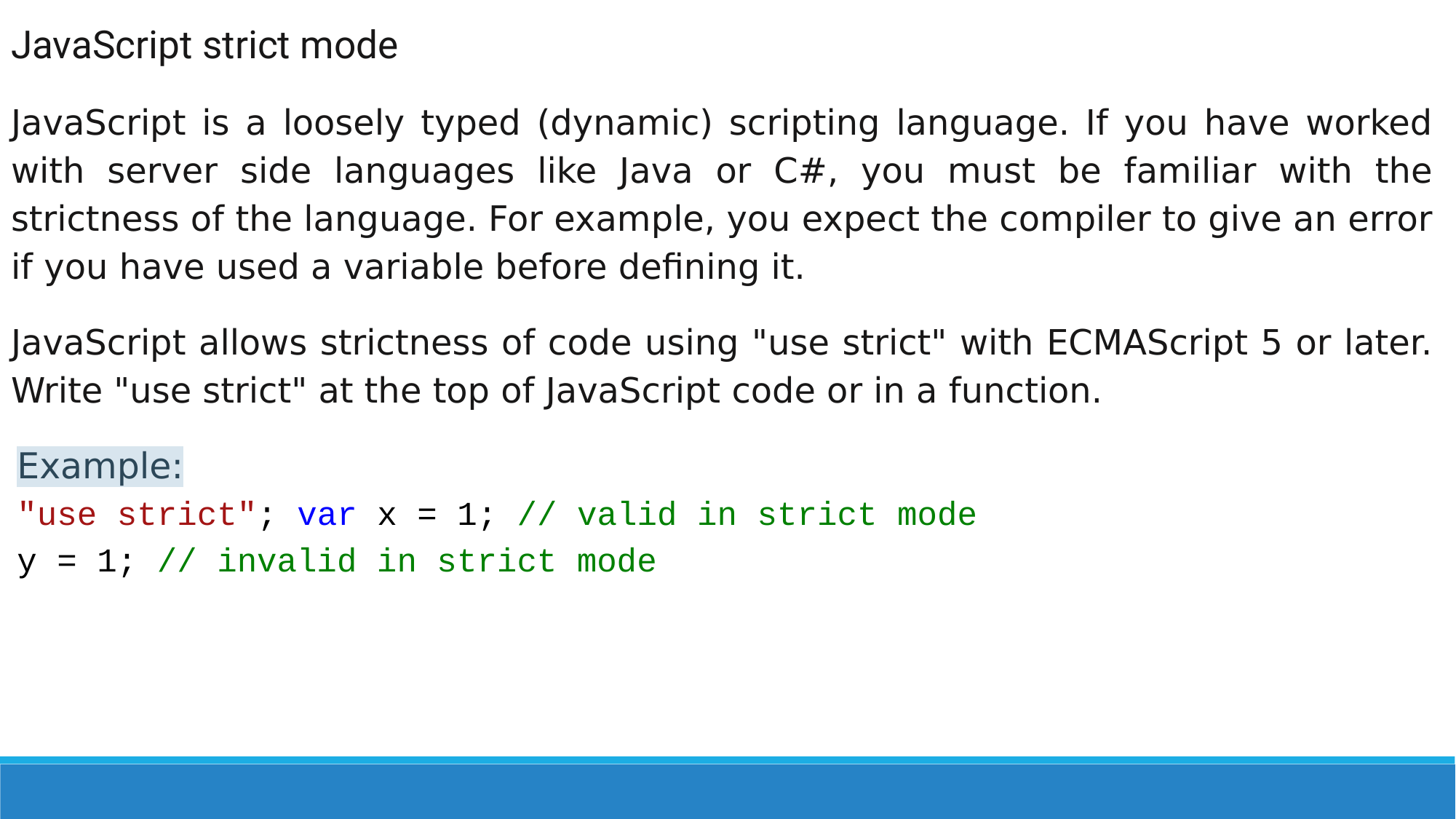

JavaScript strict mode
JavaScript is a loosely typed (dynamic) scripting language. If you have worked with server side languages like Java or C#, you must be familiar with the strictness of the language. For example, you expect the compiler to give an error if you have used a variable before defining it.
JavaScript allows strictness of code using "use strict" with ECMAScript 5 or later. Write "use strict" at the top of JavaScript code or in a function.
Example:
"use strict"; var x = 1; // valid in strict mode
y = 1; // invalid in strict mode